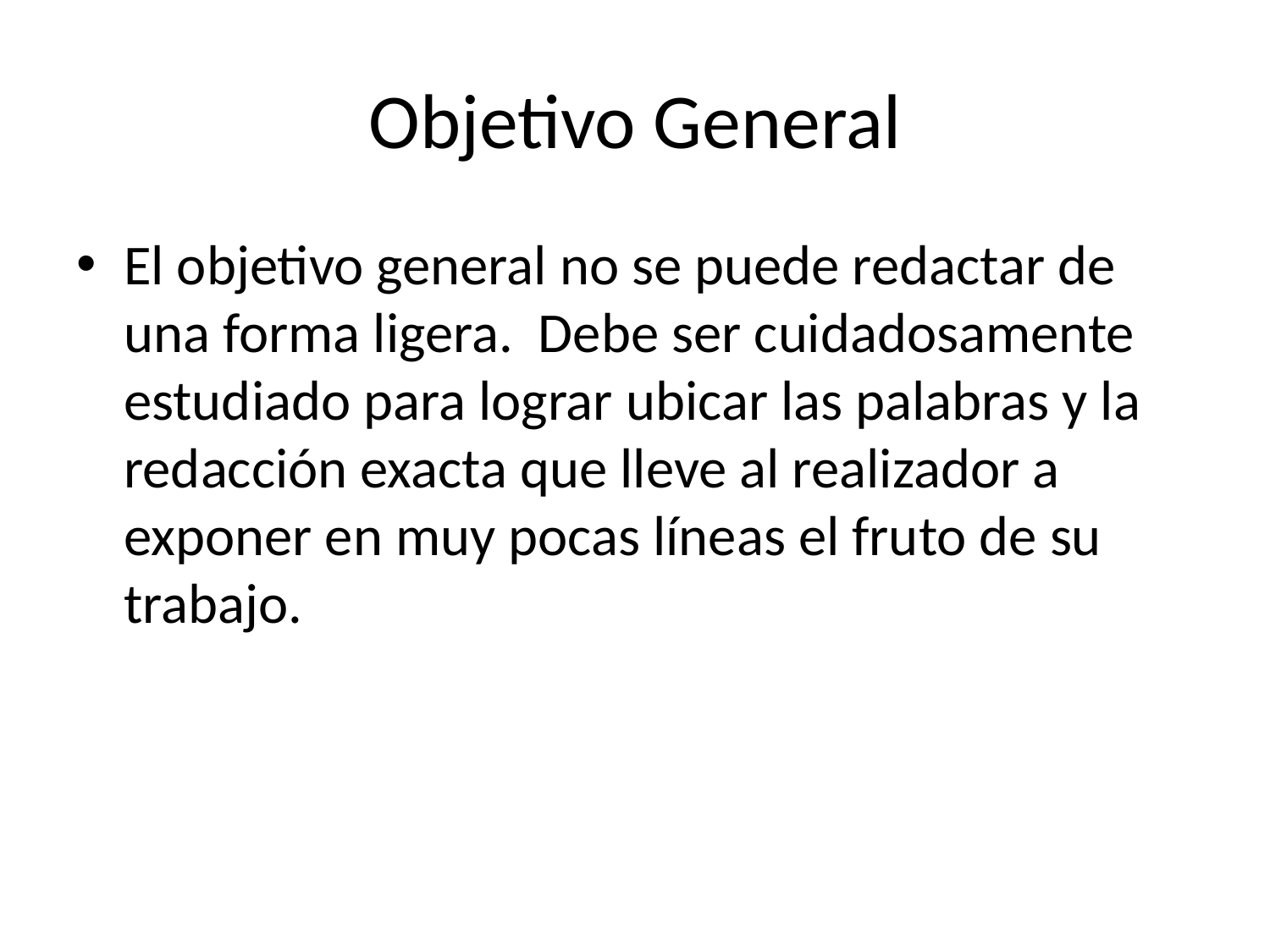

# Objetivo General
El objetivo general no se puede redactar de una forma ligera.  Debe ser cuidadosamente estudiado para lograr ubicar las palabras y la redacción exacta que lleve al realizador a exponer en muy pocas líneas el fruto de su trabajo.